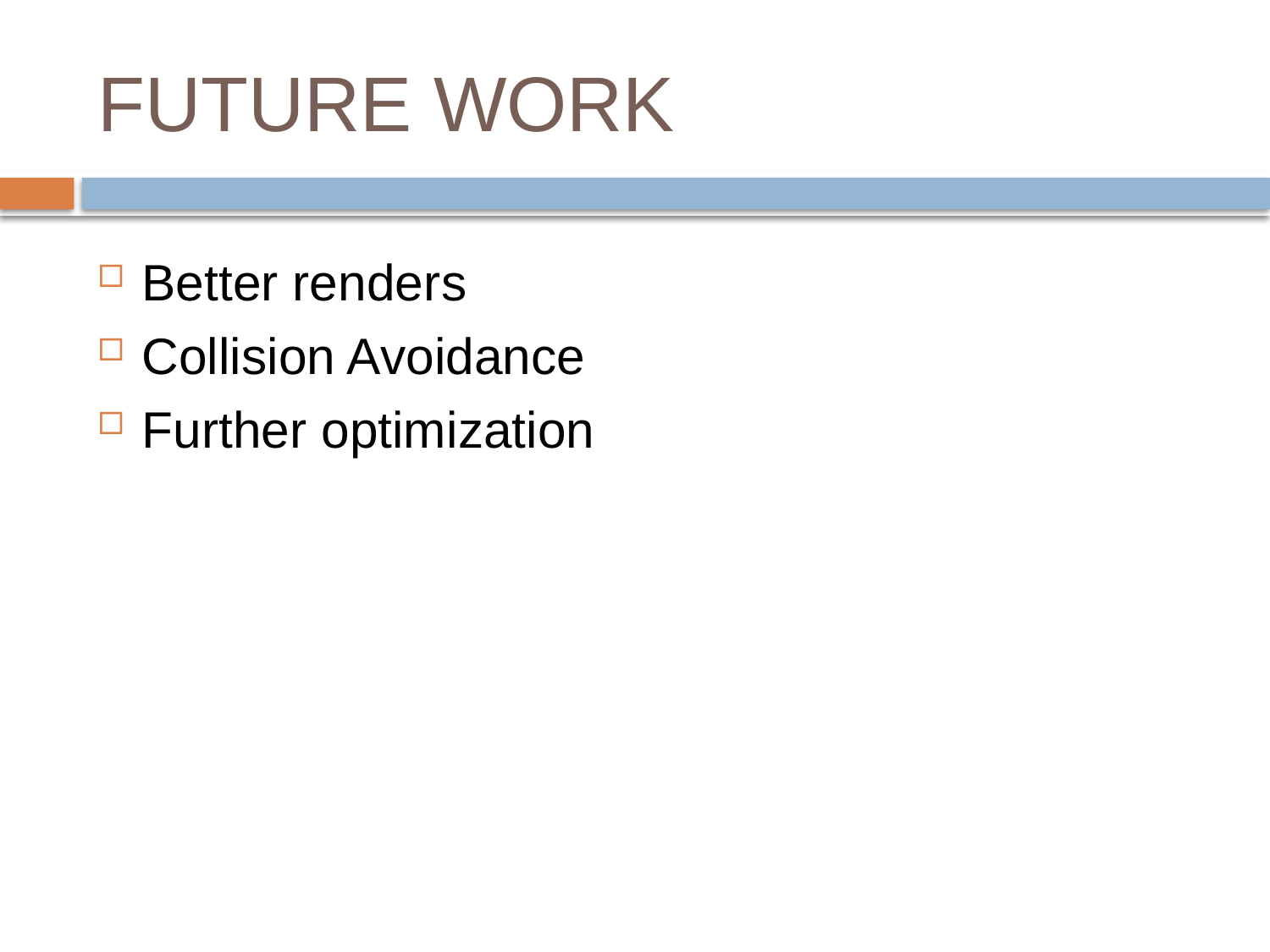

# FUTURE WORK
Better renders
Collision Avoidance
Further optimization